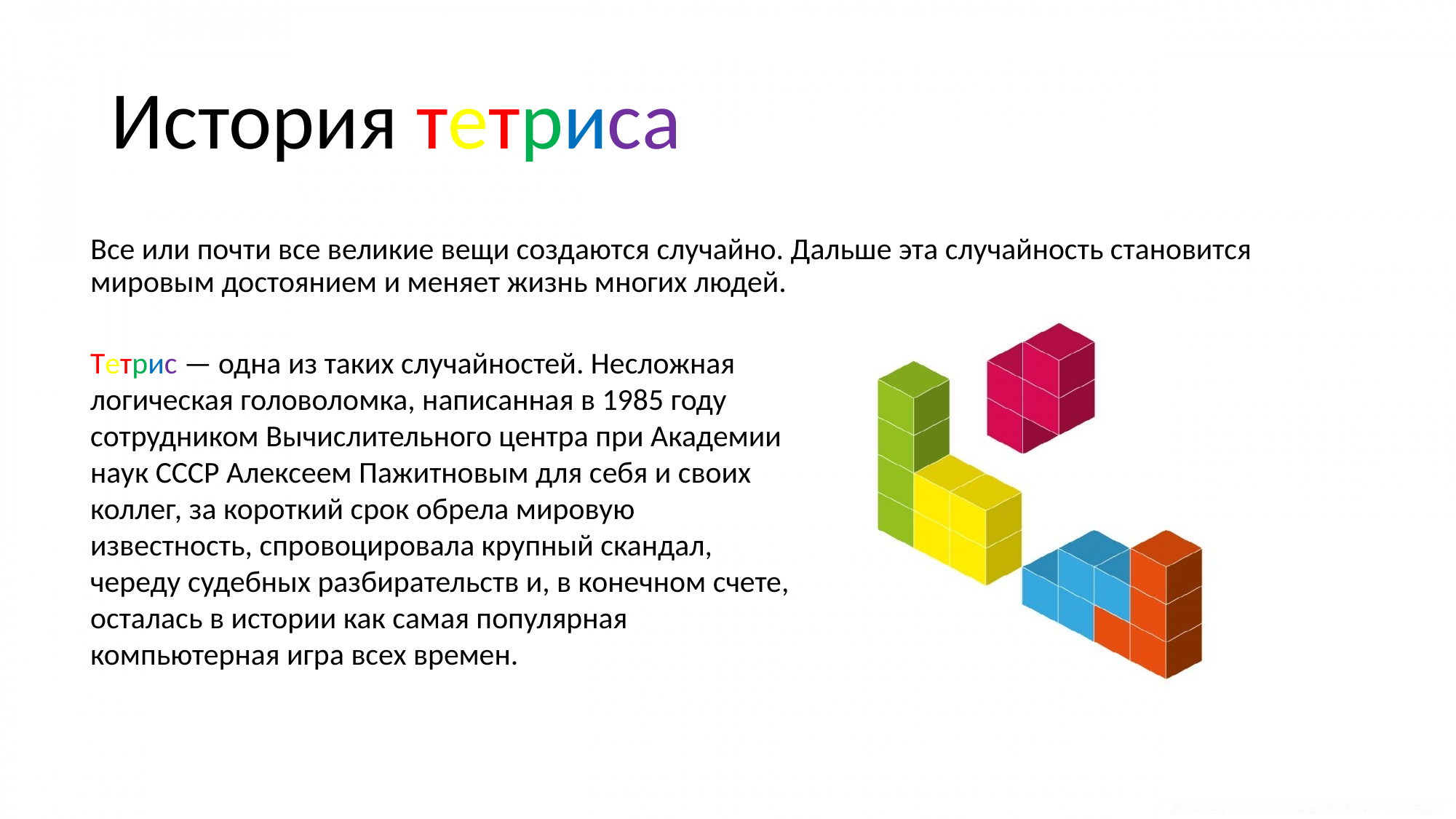

# История тетриса
Все или почти все великие вещи создаются случайно. Дальше эта случайность становится мировым достоянием и меняет жизнь многих людей.

Тетрис — одна из таких случайностей. Несложная логическая головоломка, написанная в 1985 году сотрудником Вычислительного центра при Академии наук СССР Алексеем Пажитновым для себя и своих коллег, за короткий срок обрела мировую известность, спровоцировала крупный скандал, череду судебных разбирательств и, в конечном счете, осталась в истории как самая популярная компьютерная игра всех времен.